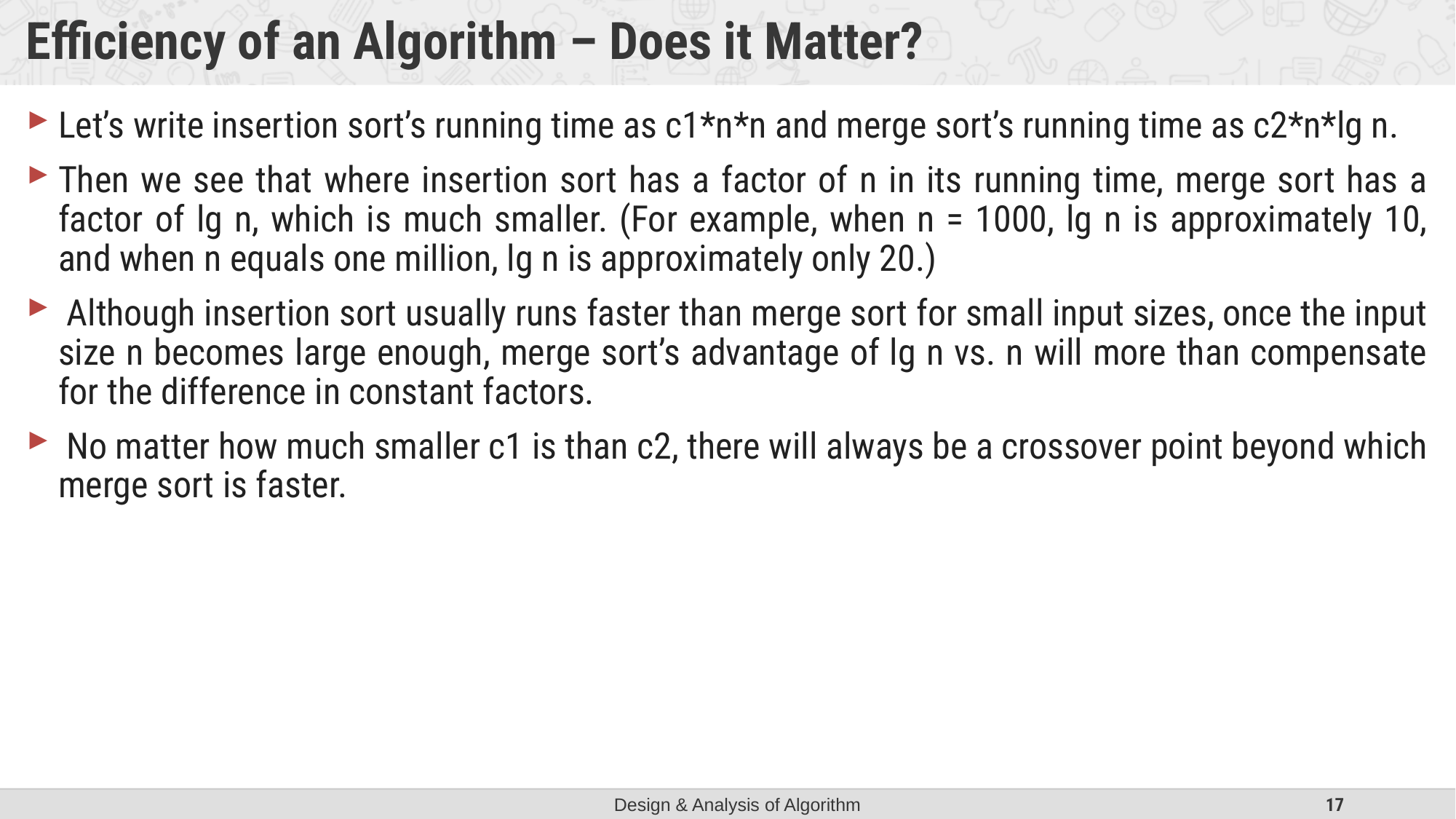

# Efficiency of an Algorithm – Does it Matter?
Let’s write insertion sort’s running time as c1*n*n and merge sort’s running time as c2*n*lg n.
Then we see that where insertion sort has a factor of n in its running time, merge sort has a factor of lg n, which is much smaller. (For example, when n = 1000, lg n is approximately 10, and when n equals one million, lg n is approximately only 20.)
 Although insertion sort usually runs faster than merge sort for small input sizes, once the input size n becomes large enough, merge sort’s advantage of lg n vs. n will more than compensate for the difference in constant factors.
 No matter how much smaller c1 is than c2, there will always be a crossover point beyond which merge sort is faster.